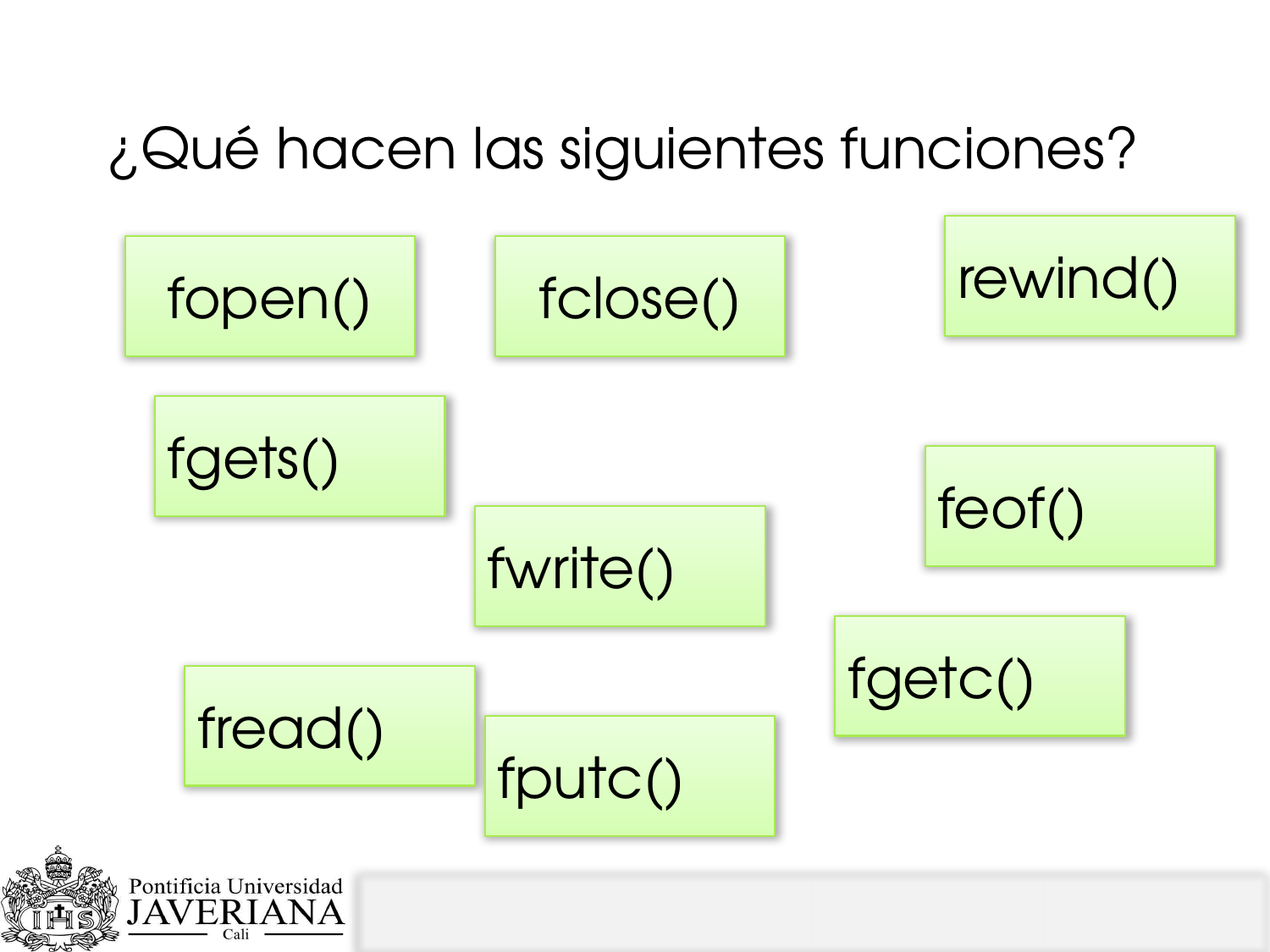

# 1. Algunas preguntas finales de archivos
¿Qué hacen las siguientes funciones?
rewind()
fopen()
fclose()
fgets()
feof()
fwrite()
fgetc()
fread()
fputc()